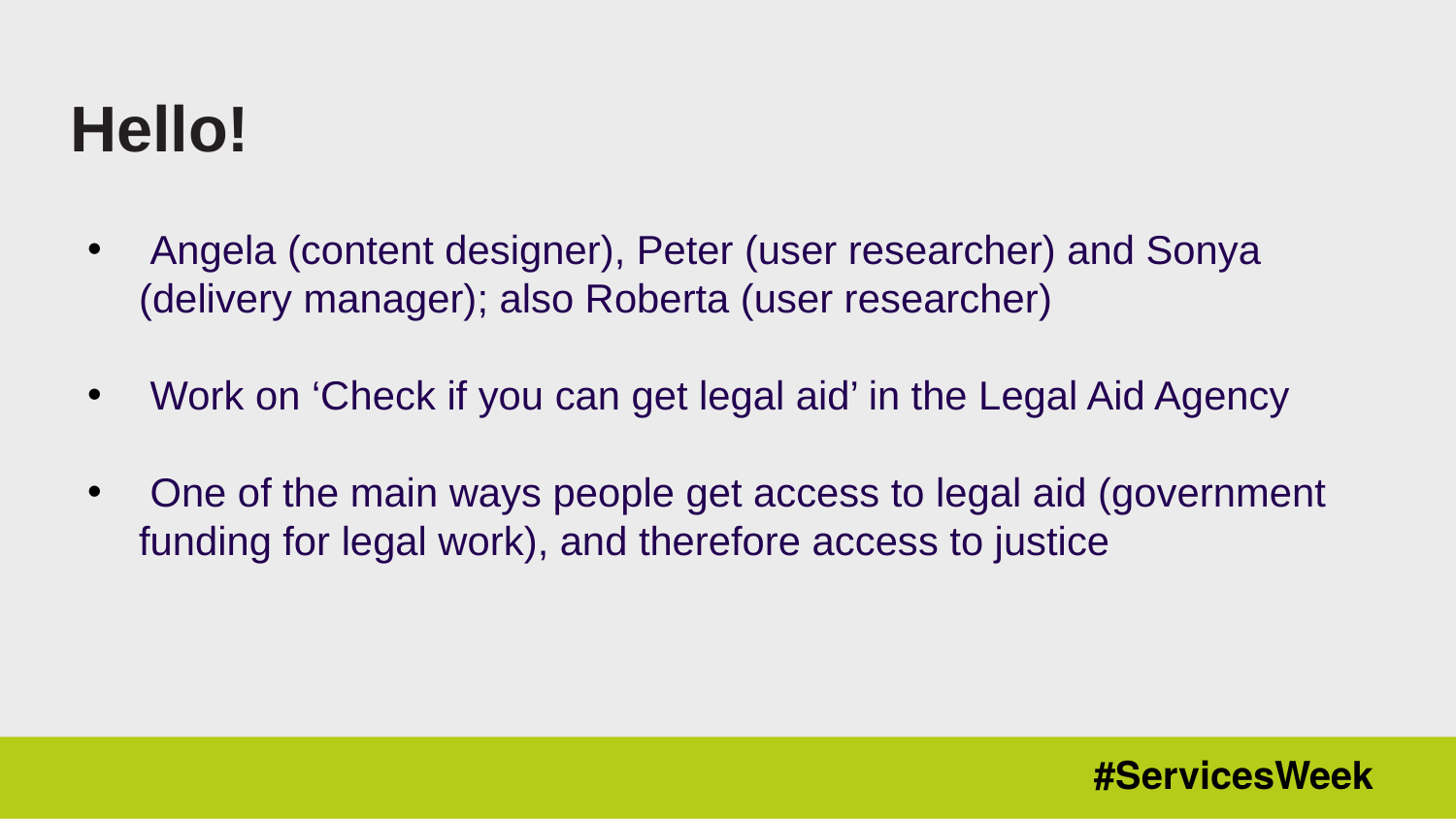

# Hello!
 Angela (content designer), Peter (user researcher) and Sonya (delivery manager); also Roberta (user researcher)

 Work on ‘Check if you can get legal aid’ in the Legal Aid Agency
 One of the main ways people get access to legal aid (government funding for legal work), and therefore access to justice